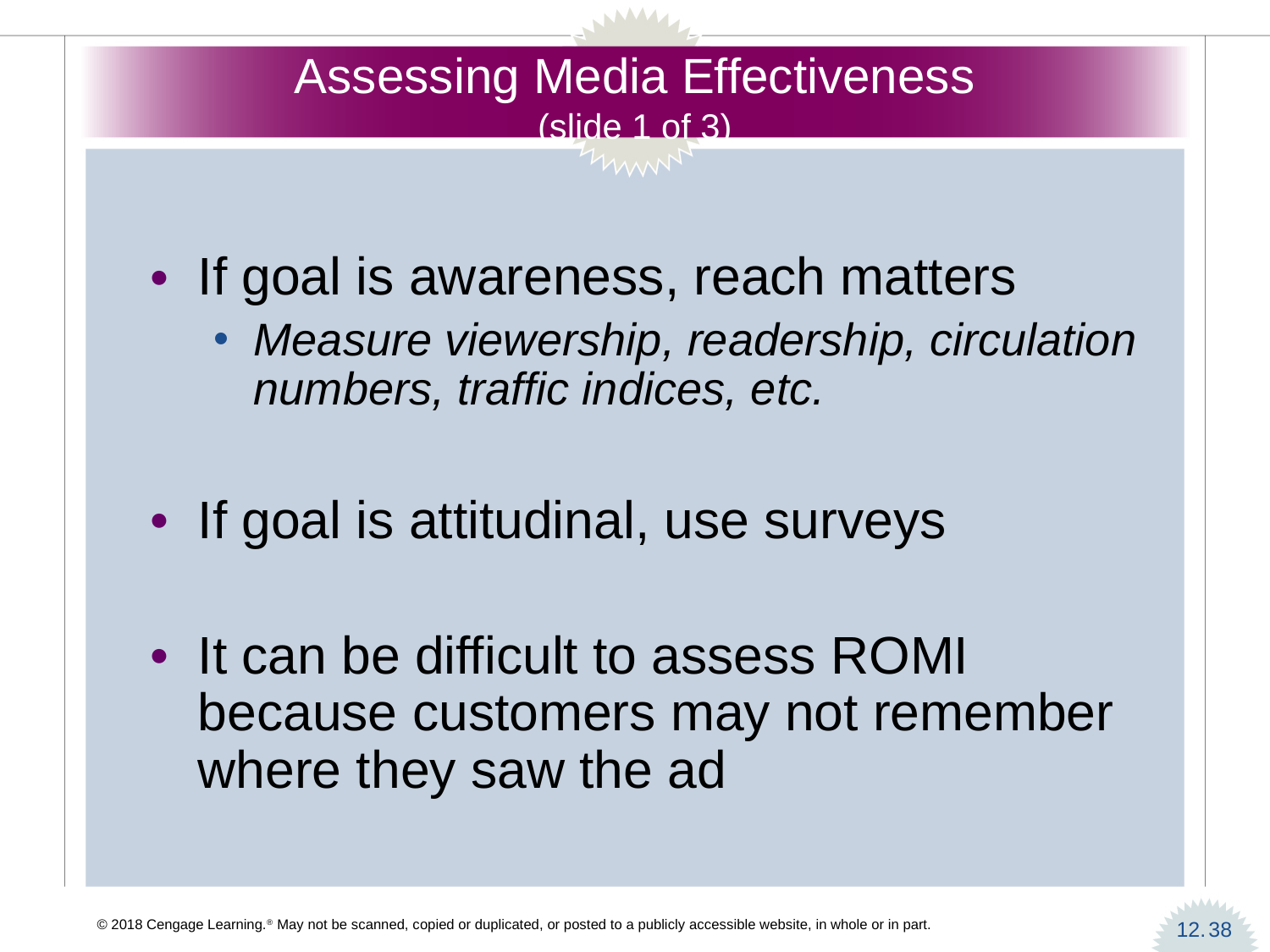

# Assessing Media Effectiveness (slide 1 of 3)
If goal is awareness, reach matters
Measure viewership, readership, circulation numbers, traffic indices, etc.

If goal is attitudinal, use surveys

It can be difficult to assess ROMI because customers may not remember where they saw the ad
38